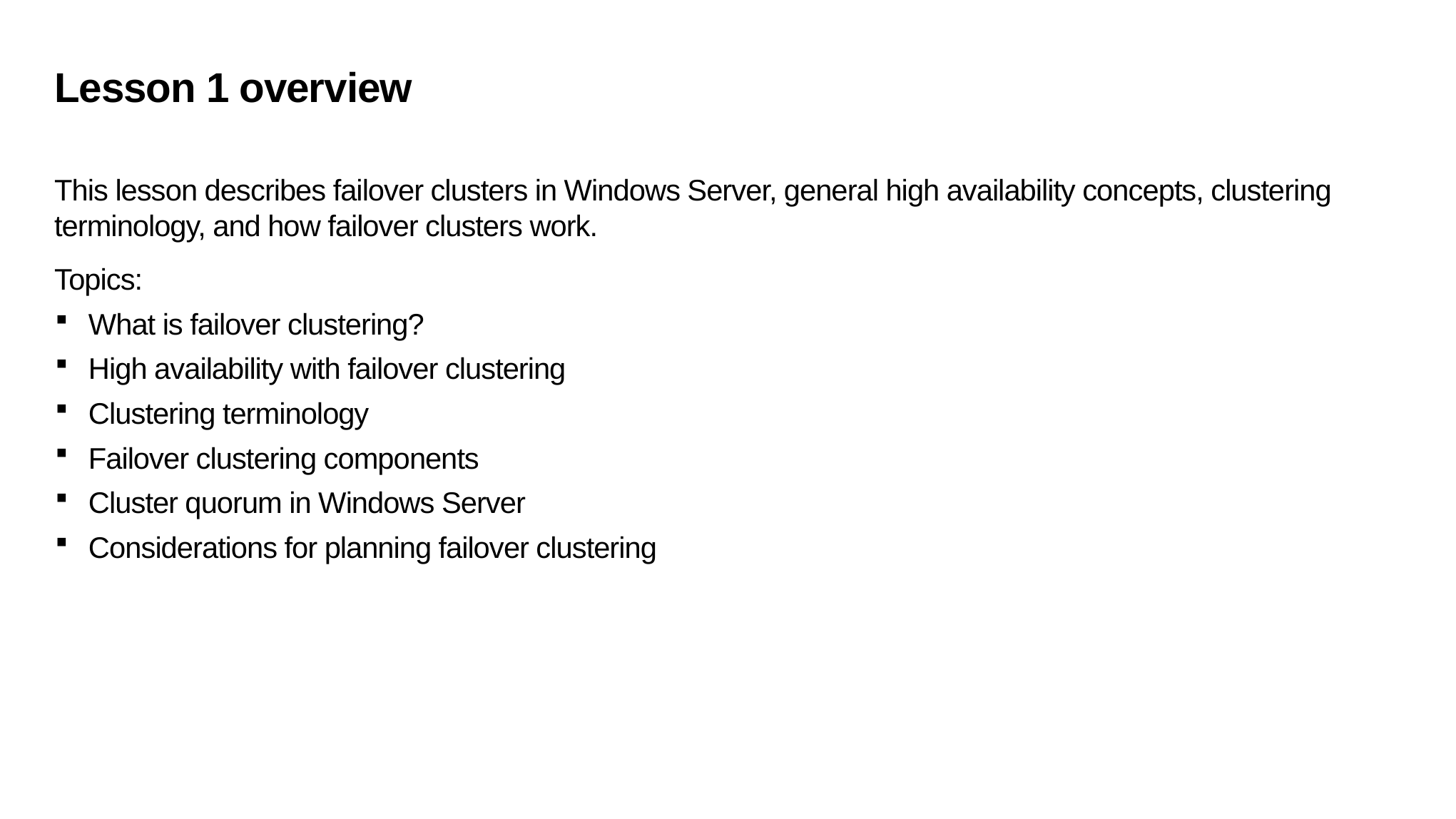

# Lesson 1 overview
This lesson describes failover clusters in Windows Server, general high availability concepts, clustering terminology, and how failover clusters work.
Topics:
What is failover clustering?
High availability with failover clustering
Clustering terminology
Failover clustering components
Cluster quorum in Windows Server
Considerations for planning failover clustering